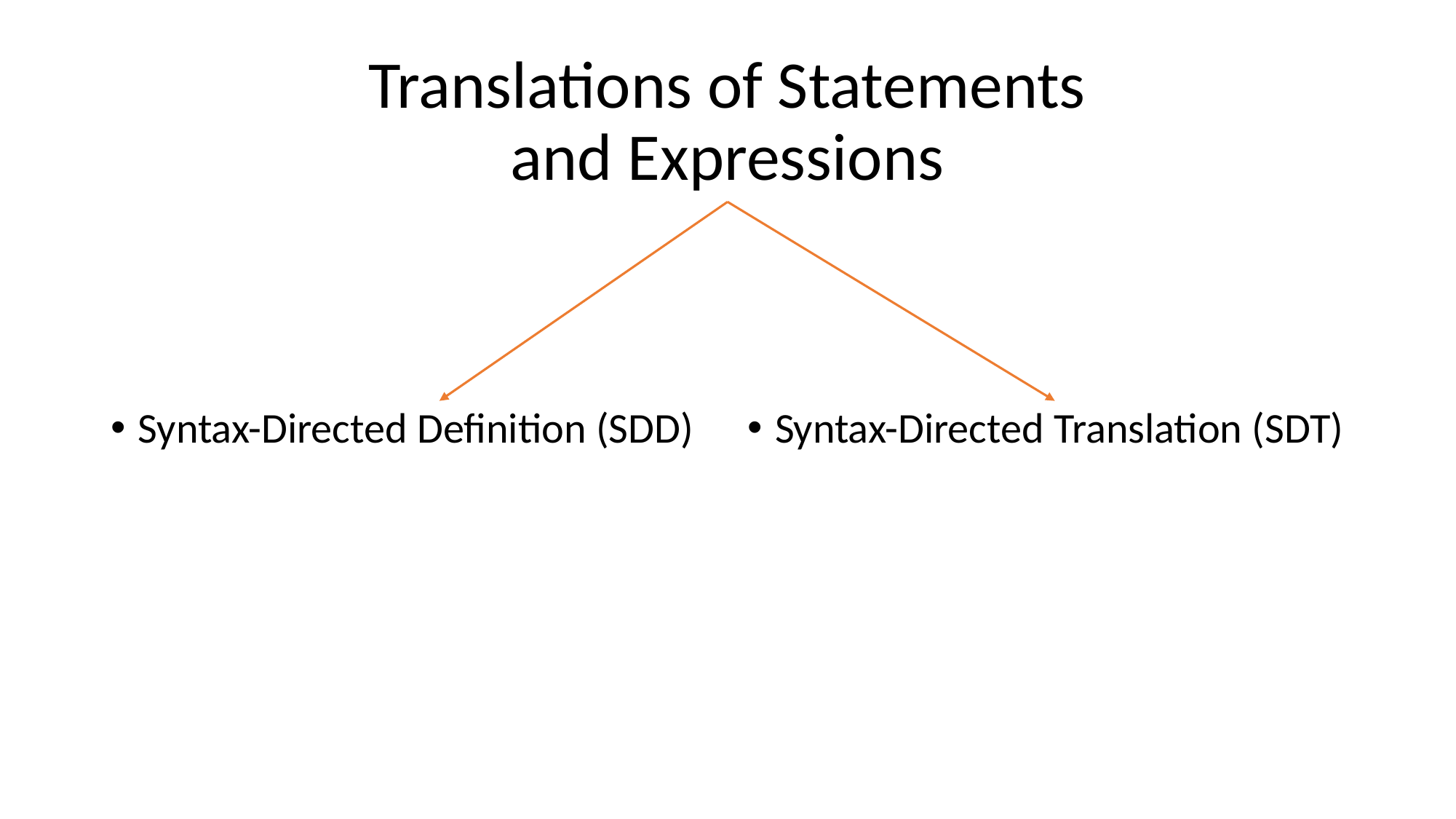

# Translations of Statements and Expressions
Syntax-Directed Definition (SDD)
Syntax-Directed Translation (SDT)